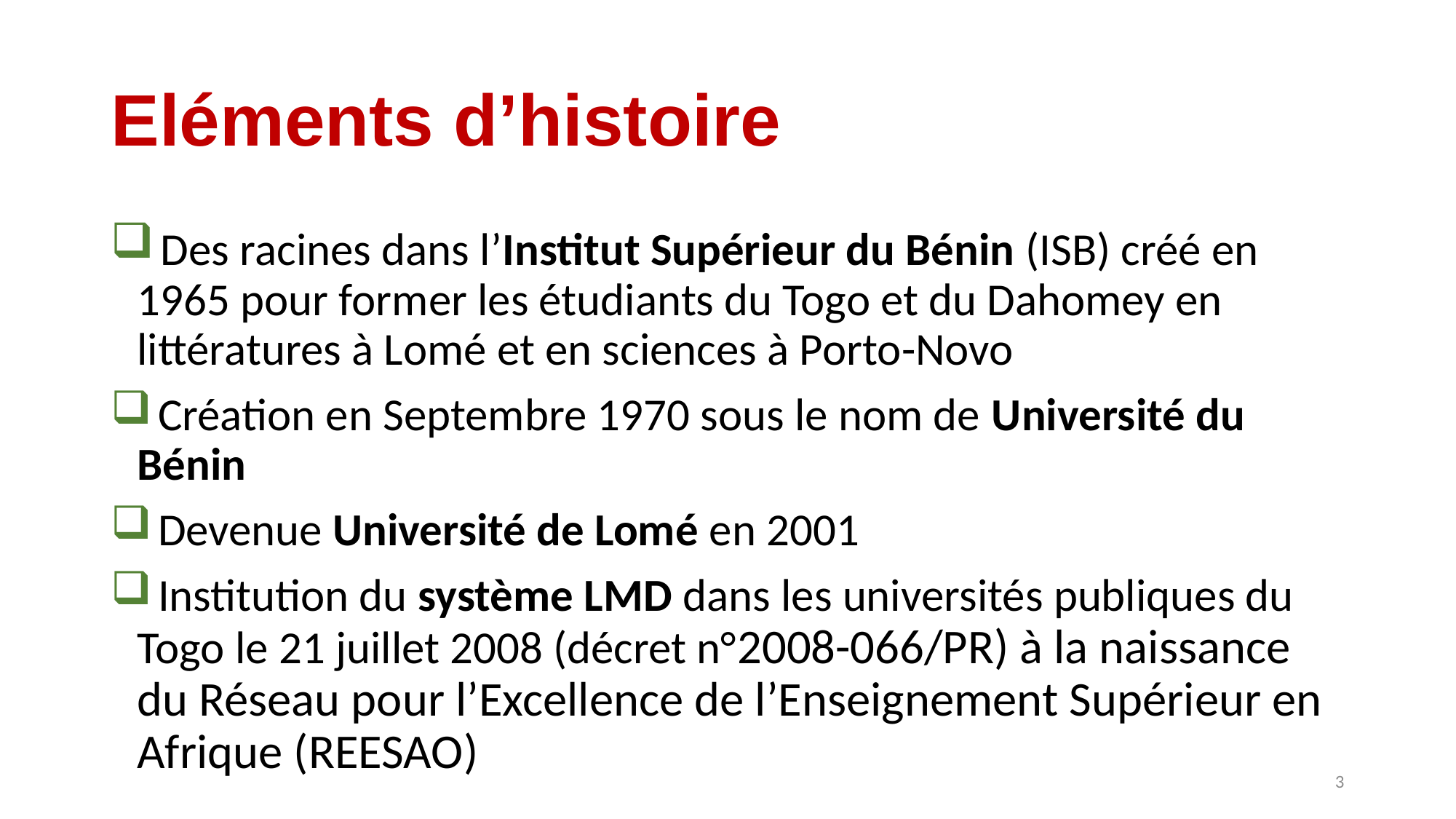

# Eléments d’histoire
 Des racines dans l’Institut Supérieur du Bénin (ISB) créé en 1965 pour former les étudiants du Togo et du Dahomey en littératures à Lomé et en sciences à Porto-Novo
 Création en Septembre 1970 sous le nom de Université du Bénin
 Devenue Université de Lomé en 2001
 Institution du système LMD dans les universités publiques du Togo le 21 juillet 2008 (décret n°2008-066/PR) à la naissance du Réseau pour l’Excellence de l’Enseignement Supérieur en Afrique (REESAO)
3